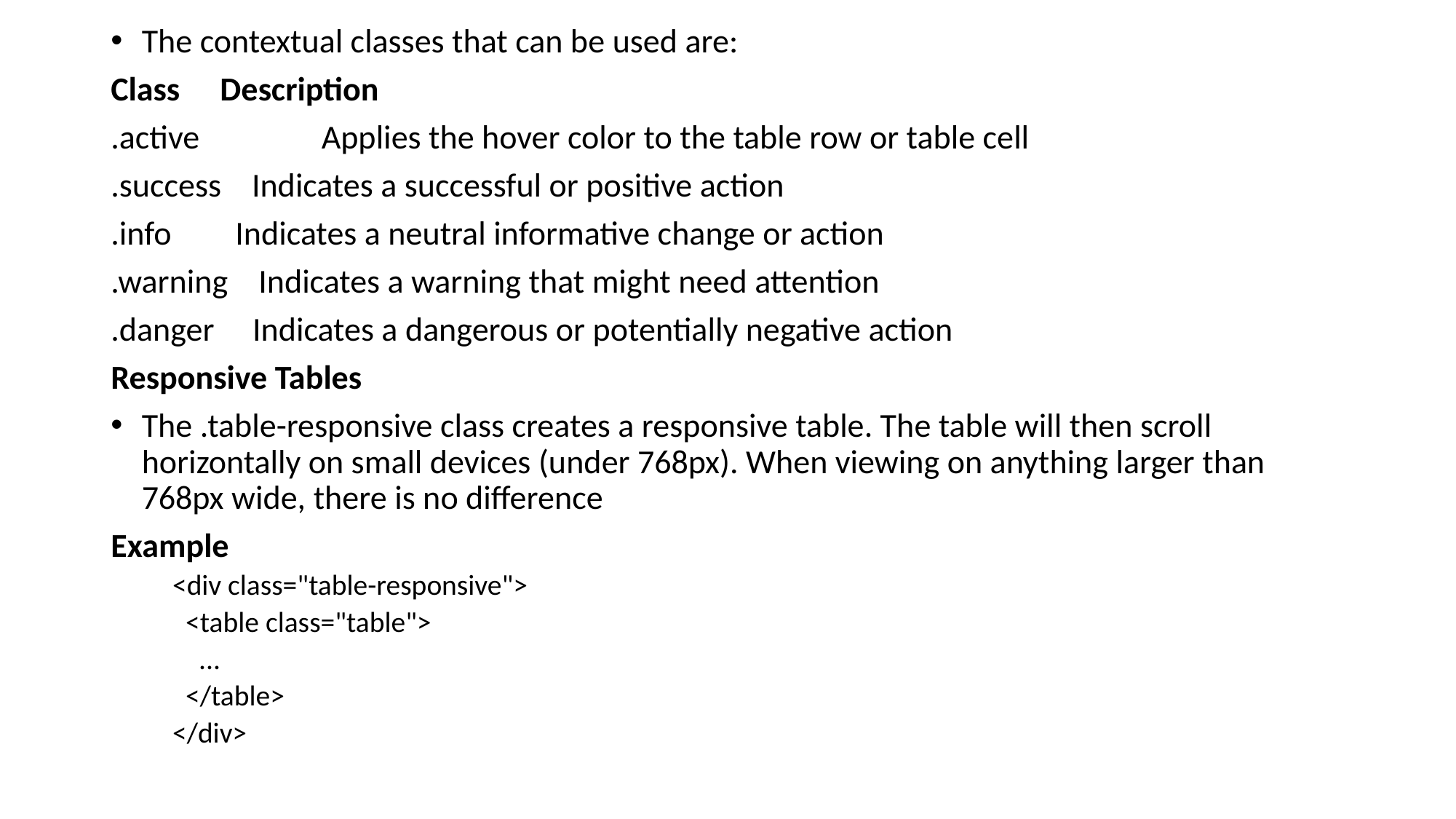

The contextual classes that can be used are:
Class 	   Description
.active 	     Applies the hover color to the table row or table cell
.success    Indicates a successful or positive action
.info 	     Indicates a neutral informative change or action
.warning    Indicates a warning that might need attention
.danger     Indicates a dangerous or potentially negative action
Responsive Tables
The .table-responsive class creates a responsive table. The table will then scroll horizontally on small devices (under 768px). When viewing on anything larger than 768px wide, there is no difference
Example
<div class="table-responsive">
  <table class="table">
    ...
  </table>
</div>